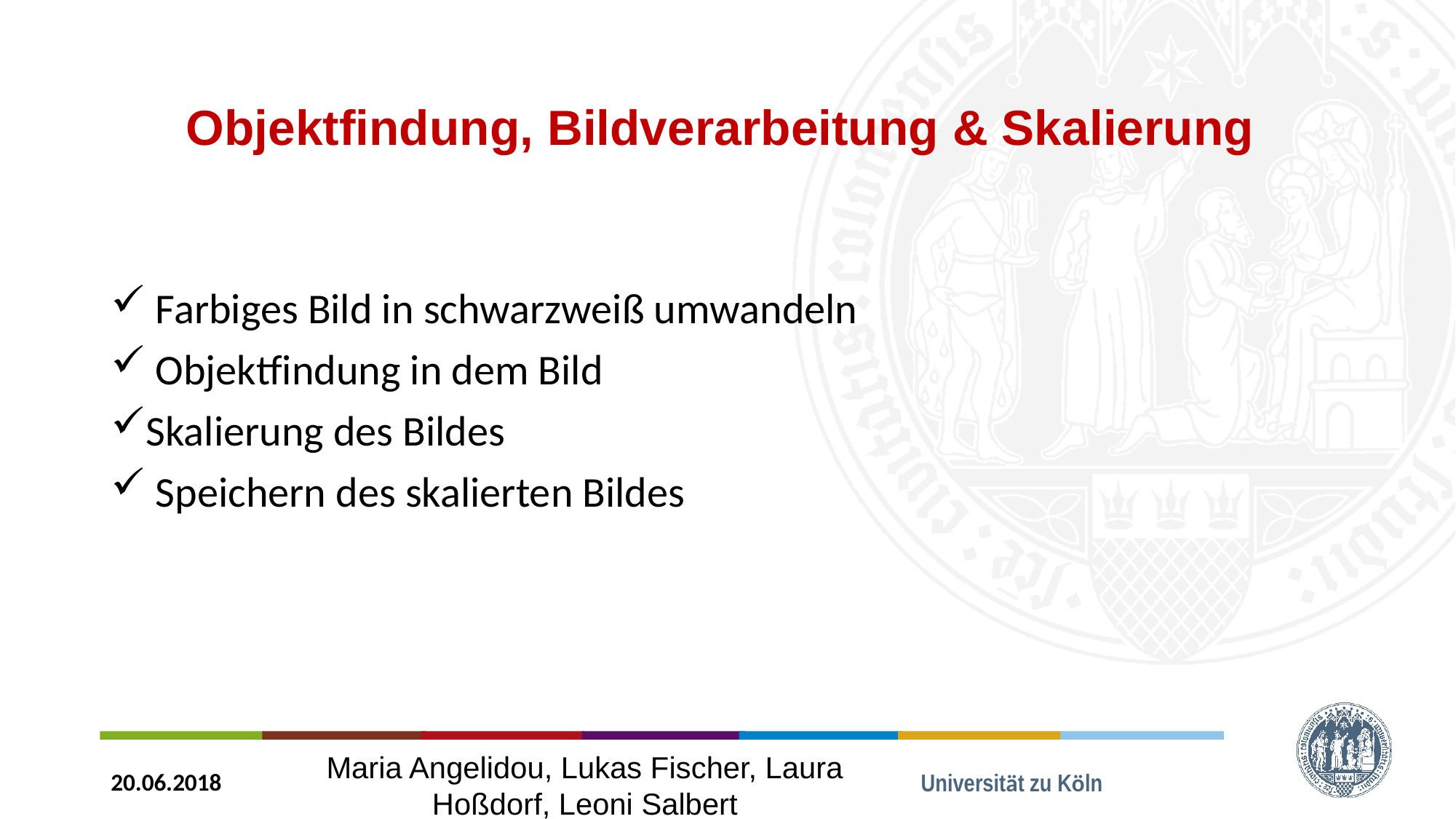

Objektfindung, Bildverarbeitung & Skalierung
 Farbiges Bild in schwarzweiß umwandeln
 Objektfindung in dem Bild
Skalierung des Bildes
 Speichern des skalierten Bildes

20.06.2018